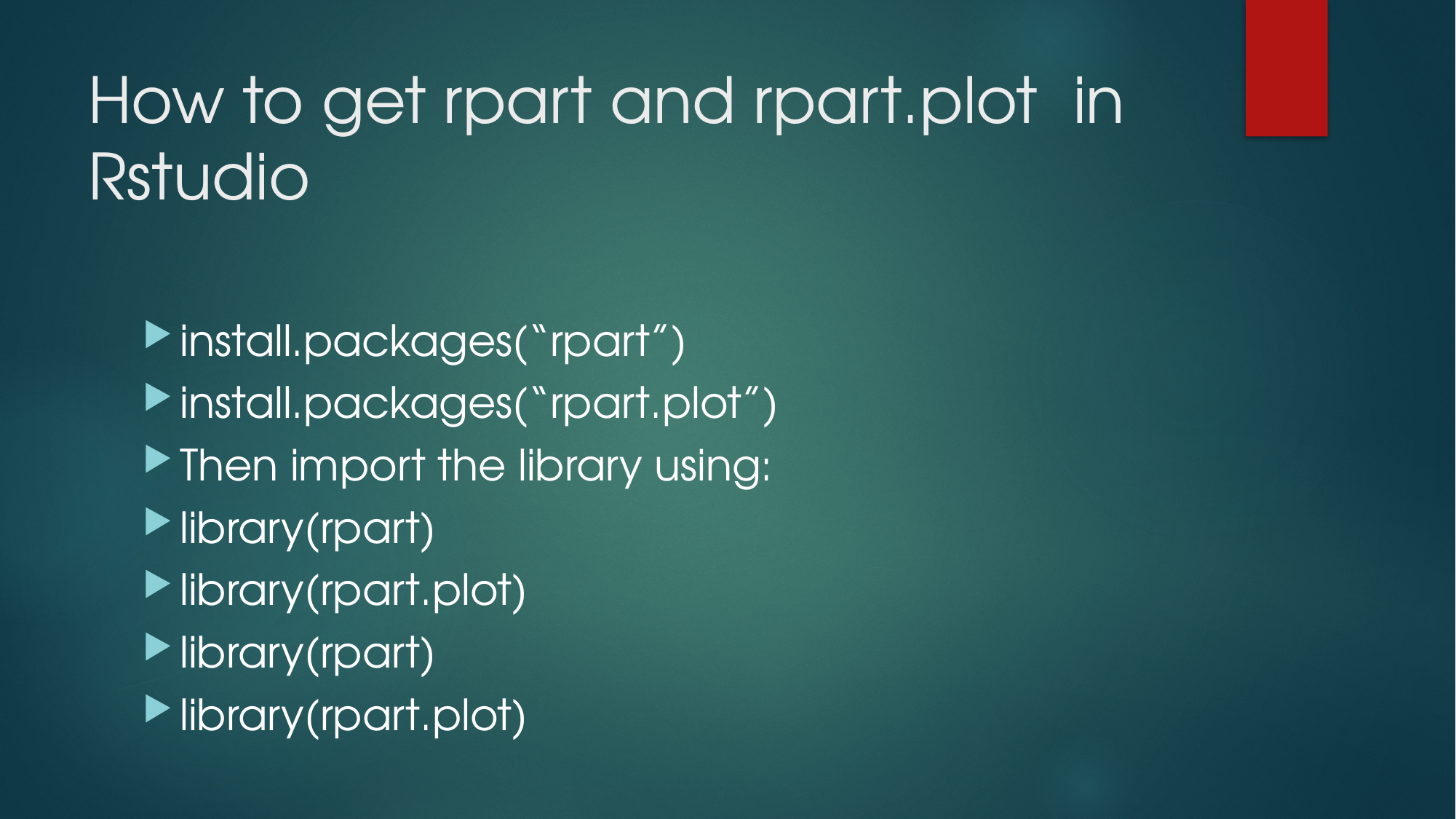

# How to get rpart and rpart.plot  in Rstudio

install.packages(“rpart”)
install.packages(“rpart.plot”)
Then import the library using:
library(rpart)
library(rpart.plot)
library(rpart)
library(rpart.plot)